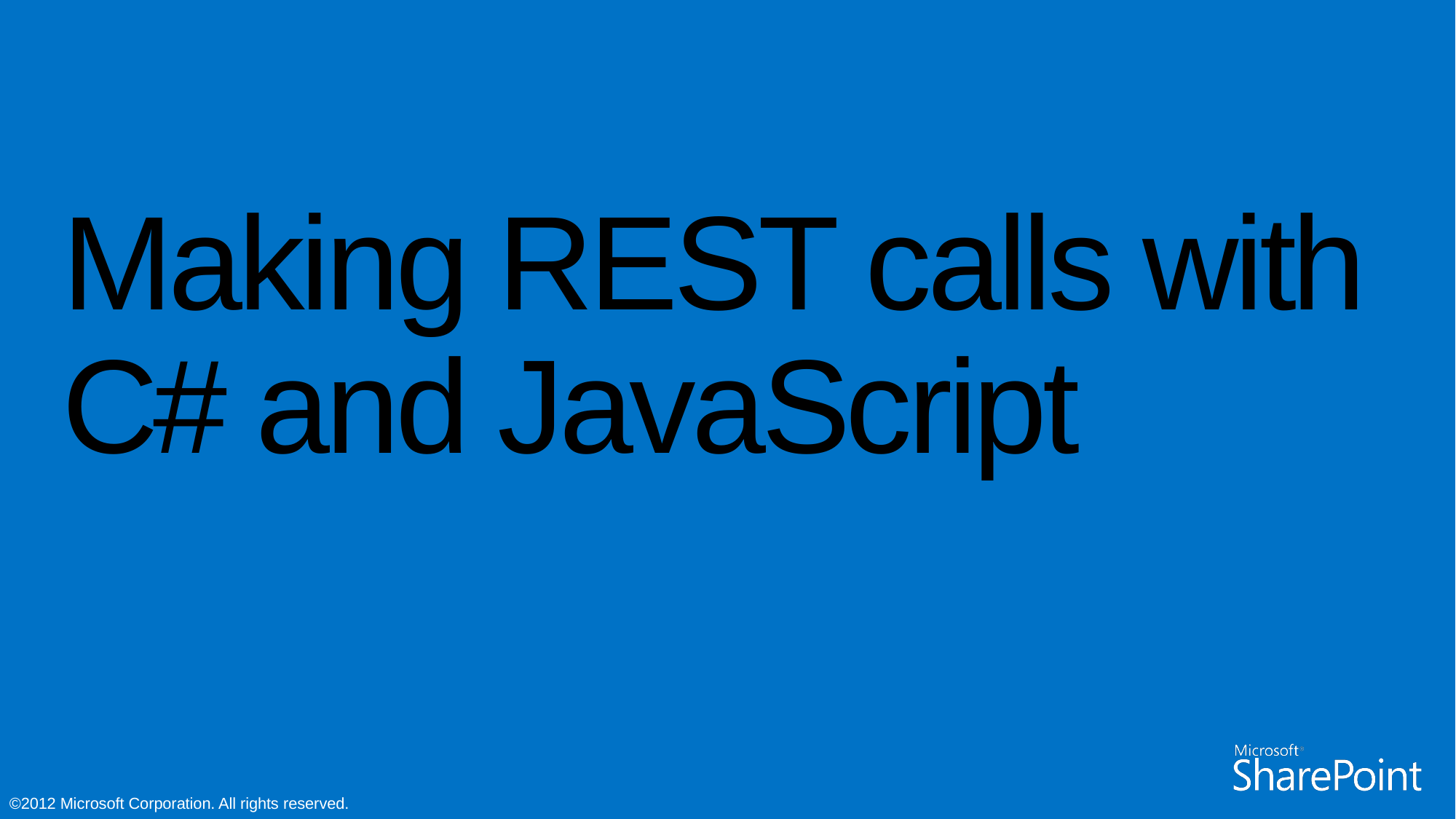

# Making REST calls with C# and JavaScript